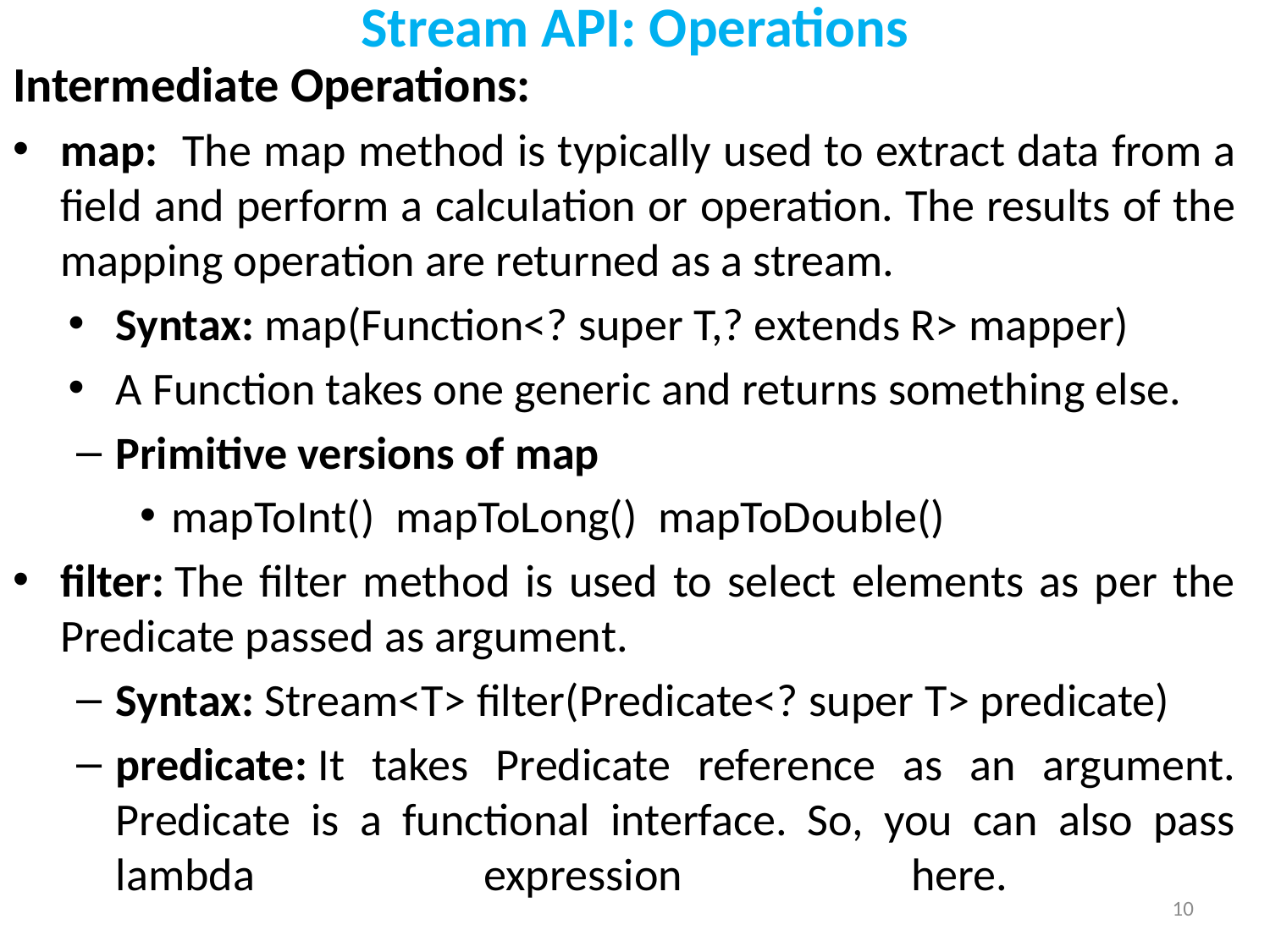

# Stream API: Operations
Intermediate Operations:
map:  The map method is typically used to extract data from a field and perform a calculation or operation. The results of the mapping operation are returned as a stream.
Syntax: map(Function<? super T,? extends R> mapper)
A Function takes one generic and returns something else.
Primitive versions of map
mapToInt()  mapToLong()  mapToDouble()
filter: The filter method is used to select elements as per the Predicate passed as argument.
Syntax: Stream<T> filter(Predicate<? super T> predicate)
predicate: It takes Predicate reference as an argument. Predicate is a functional interface. So, you can also pass lambda expression here.
10